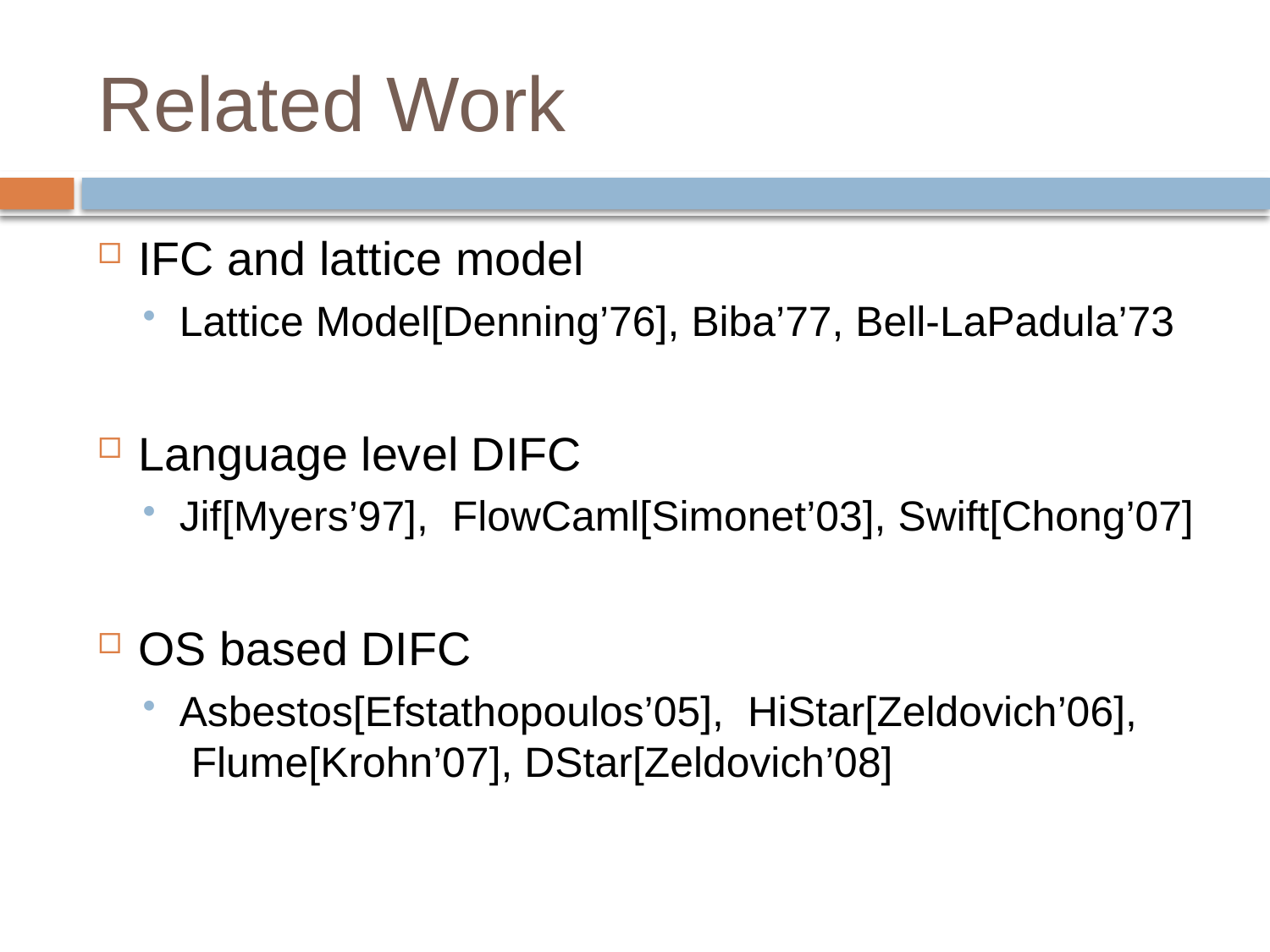

# Related Work
IFC and lattice model
Lattice Model[Denning’76], Biba’77, Bell-LaPadula’73

Language level DIFC
Jif[Myers’97],  FlowCaml[Simonet’03], Swift[Chong’07]

OS based DIFC
Asbestos[Efstathopoulos’05],  HiStar[Zeldovich’06],       Flume[Krohn’07], DStar[Zeldovich’08]